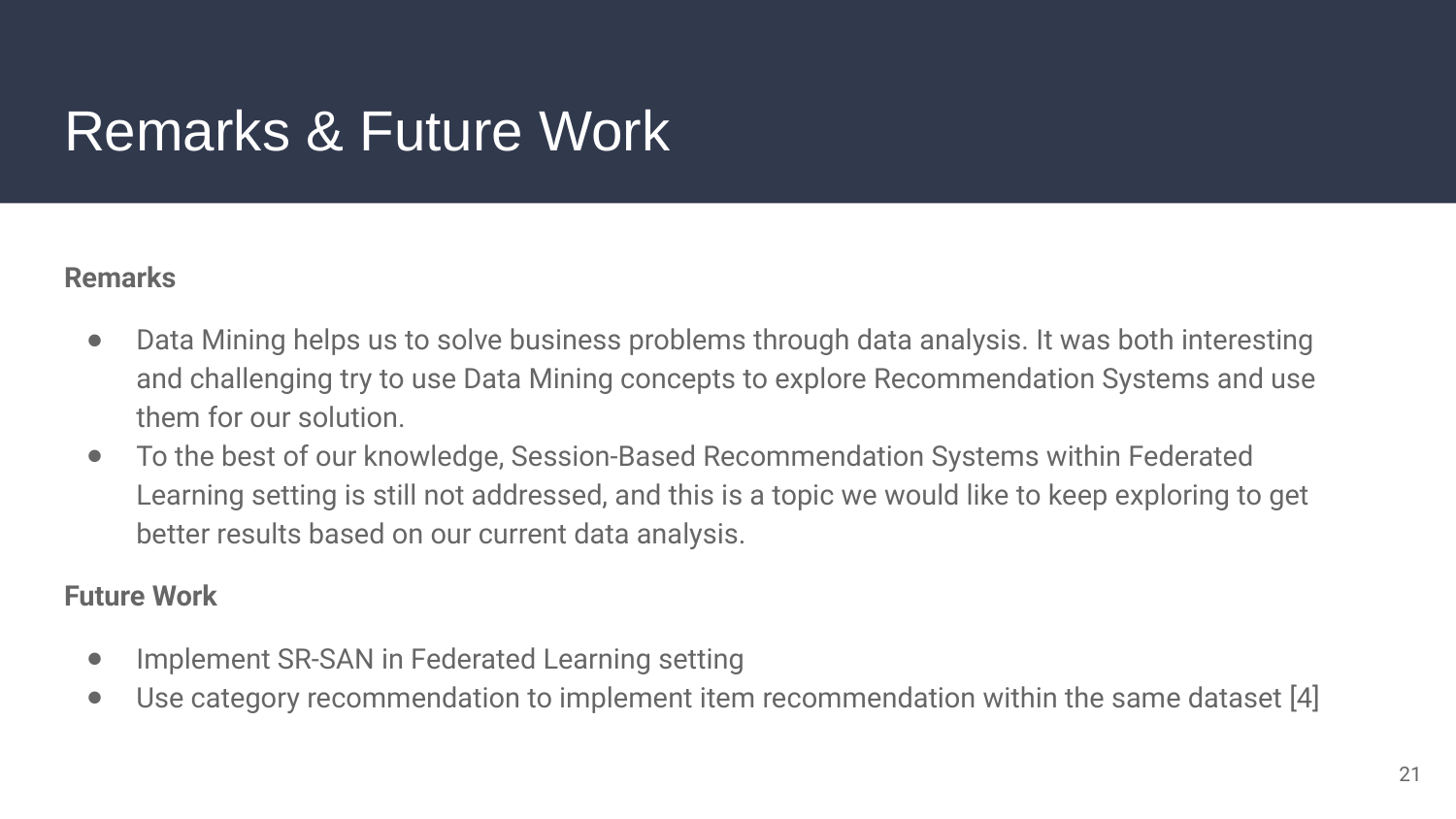

# Remarks & Future Work
Remarks
Data Mining helps us to solve business problems through data analysis. It was both interesting and challenging try to use Data Mining concepts to explore Recommendation Systems and use them for our solution.
To the best of our knowledge, Session-Based Recommendation Systems within Federated Learning setting is still not addressed, and this is a topic we would like to keep exploring to get better results based on our current data analysis.
Future Work
Implement SR-SAN in Federated Learning setting
Use category recommendation to implement item recommendation within the same dataset [4]
21